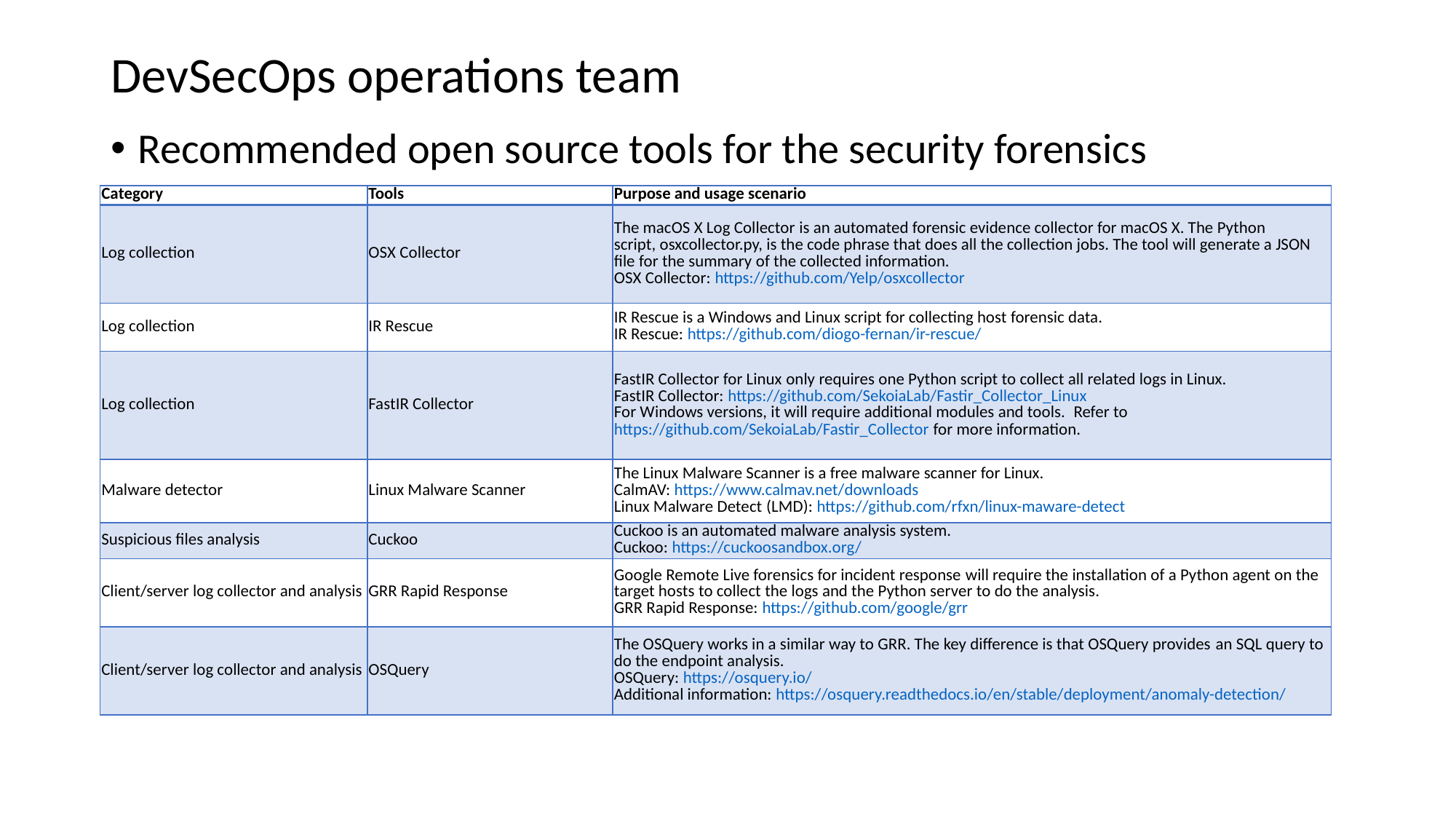

# DevSecOps operations team
Recommended open source tools for the security forensics

| Category | Tools | Purpose and usage scenario |
| --- | --- | --- |
| Log collection | OSX Collector | The macOS X Log Collector is an automated forensic evidence collector for macOS X. The Python script, osxcollector.py, is the code phrase that does all the collection jobs. The tool will generate a JSON file for the summary of the collected information.  OSX Collector: https://github.com/Yelp/osxcollector |
| Log collection | IR Rescue | IR Rescue is a Windows and Linux script for collecting host forensic data.   IR Rescue: https://github.com/diogo-fernan/ir-rescue/ |
| Log collection | FastIR Collector | FastIR Collector for Linux only requires one Python script to collect all related logs in Linux.  FastIR Collector: https://github.com/SekoiaLab/Fastir\_Collector\_Linux For Windows versions, it will require additional modules and tools.  Refer to https://github.com/SekoiaLab/Fastir\_Collector for more information. |
| Malware detector | Linux Malware Scanner | The Linux Malware Scanner is a free malware scanner for Linux. CalmAV: https://www.calmav.net/downloads Linux Malware Detect (LMD): https://github.com/rfxn/linux-maware-detect |
| Suspicious files analysis | Cuckoo | Cuckoo is an automated malware analysis system.  Cuckoo: https://cuckoosandbox.org/ |
| Client/server log collector and analysis | GRR Rapid Response | Google Remote Live forensics for incident response will require the installation of a Python agent on the target hosts to collect the logs and the Python server to do the analysis.  GRR Rapid Response: https://github.com/google/grr |
| Client/server log collector and analysis | OSQuery | The OSQuery works in a similar way to GRR. The key difference is that OSQuery provides an SQL query to do the endpoint analysis.  OSQuery: https://osquery.io/ Additional information: https://osquery.readthedocs.io/en/stable/deployment/anomaly-detection/ |